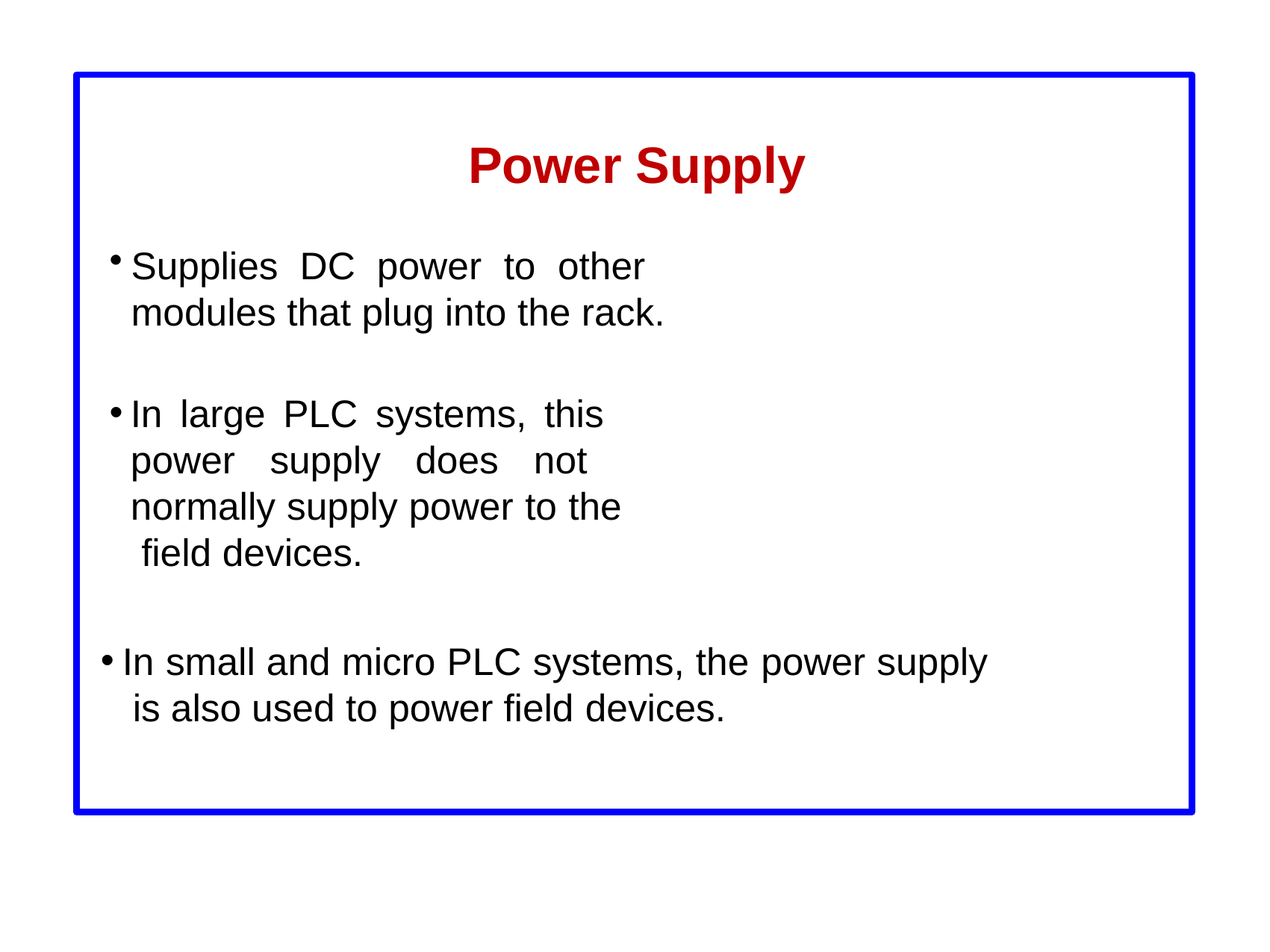

# Power Supply
Supplies DC power to other  modules that plug into the rack.

In large PLC systems, this  power supply does not  normally supply power to the  field devices.

In small and micro PLC systems, the power supply  is also used to power field devices.